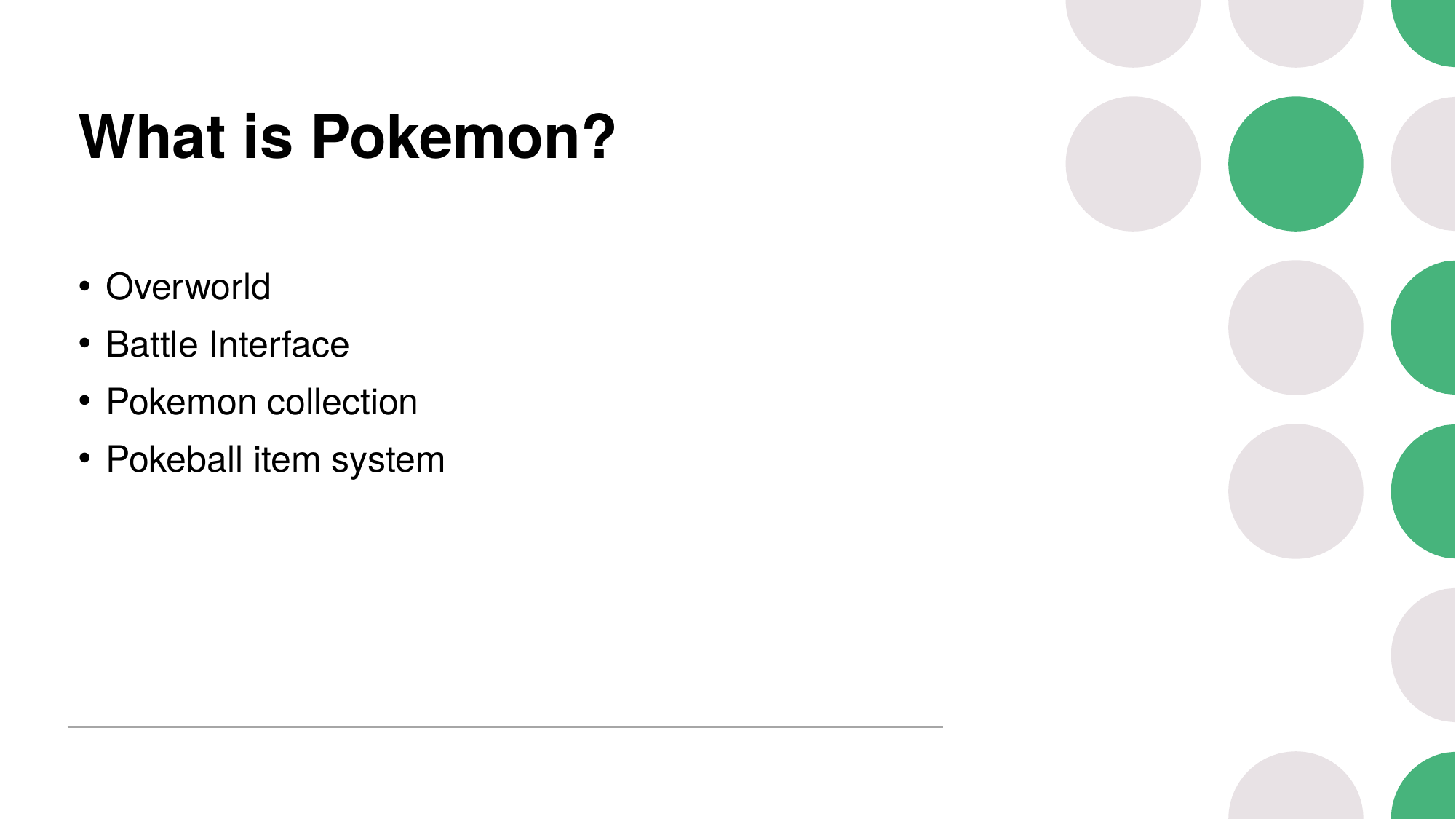

# What is Pokemon?
Overworld
Battle Interface
Pokemon collection
Pokeball item system